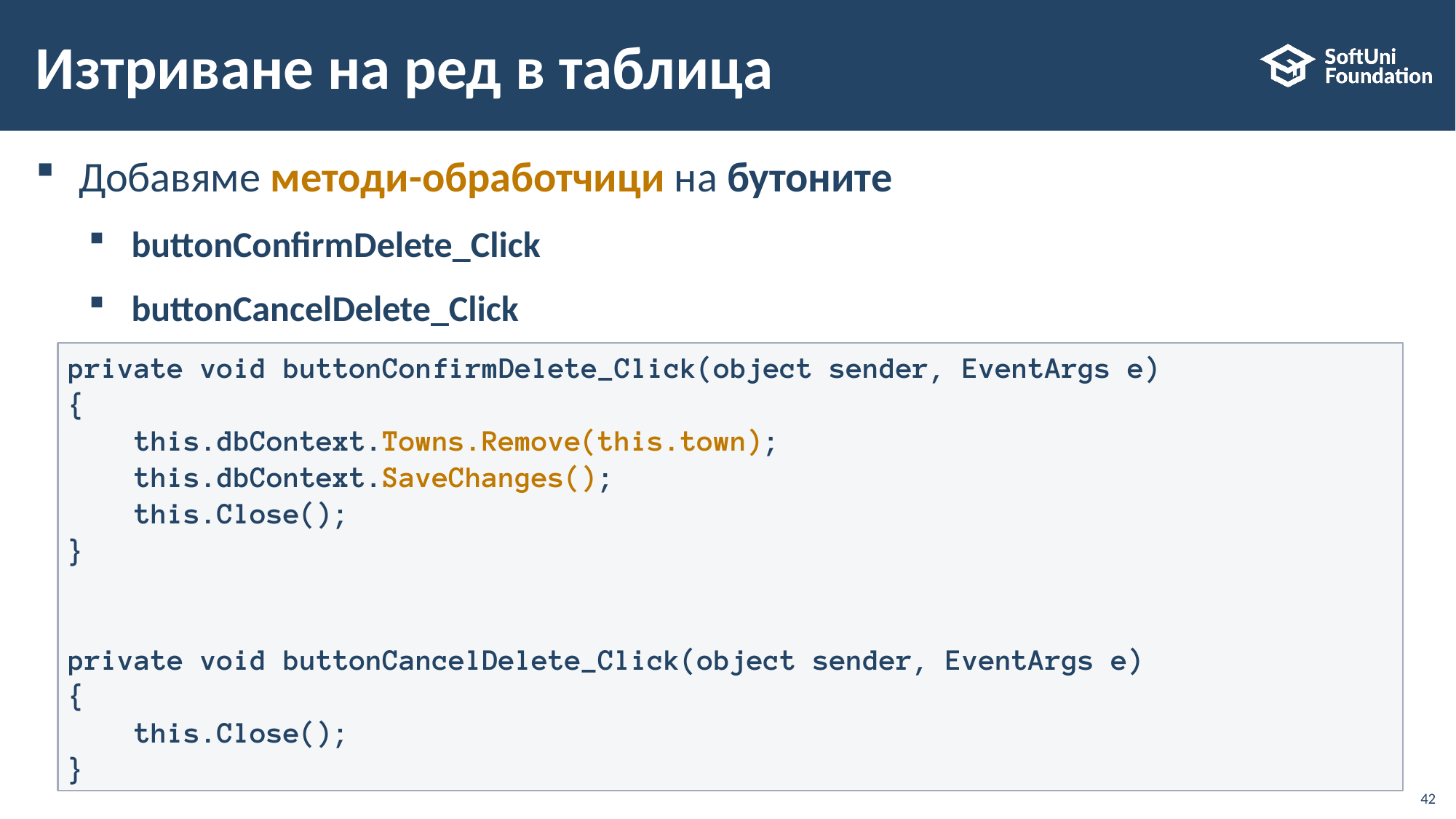

# Изтриване на ред в таблица
Добавяме методи-обработчици на бутоните
buttonConfirmDelete_Click
buttonCancelDelete_Click

private void buttonConfirmDelete_Click(object sender, EventArgs e)
{
    this.dbContext.Towns.Remove(this.town);
    this.dbContext.SaveChanges();
    this.Close();
}

private void buttonCancelDelete_Click(object sender, EventArgs e)
{
    this.Close();
}
42